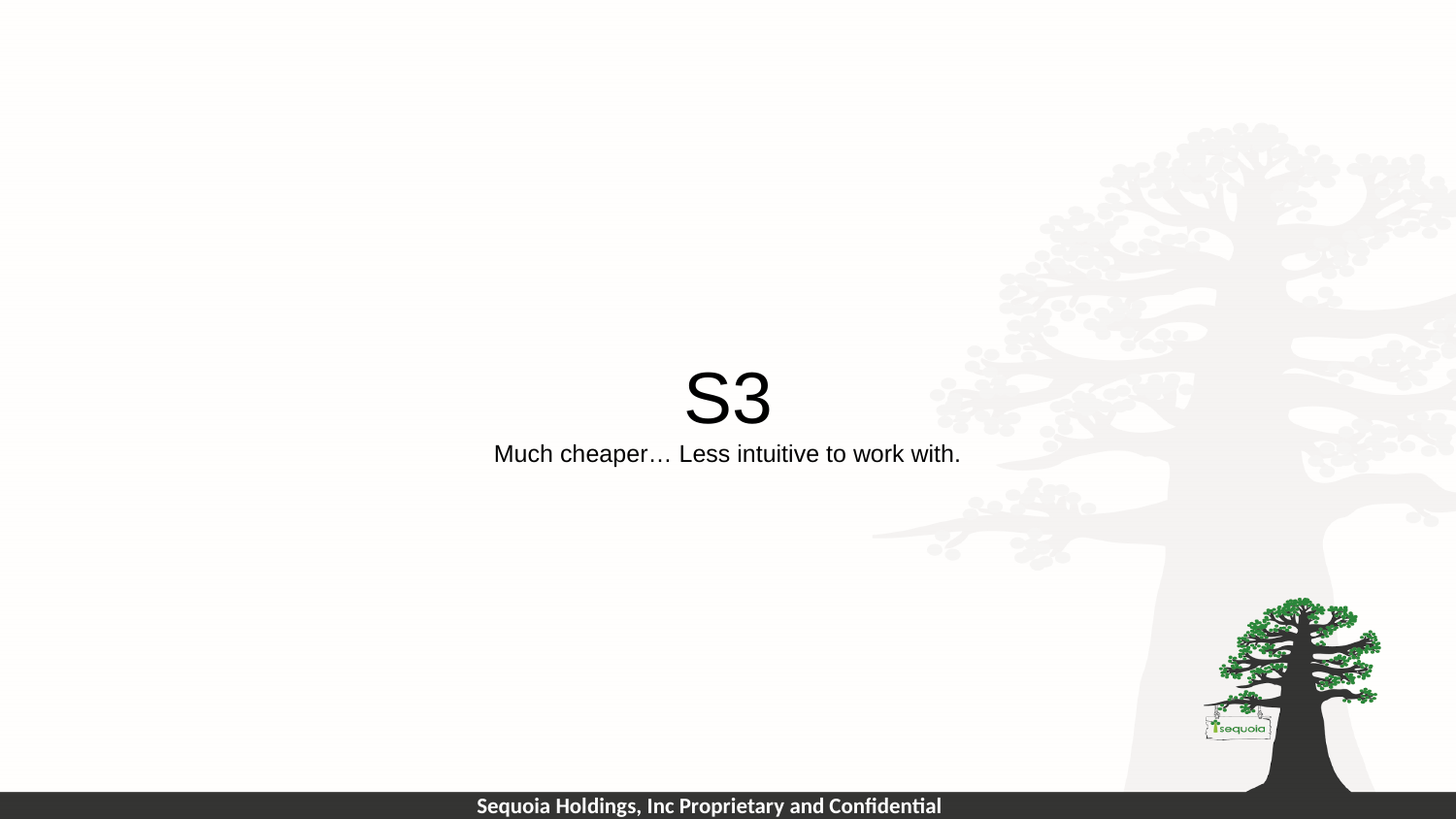

# S3
Much cheaper… Less intuitive to work with.
Sequoia Holdings, Inc Proprietary and Confidential